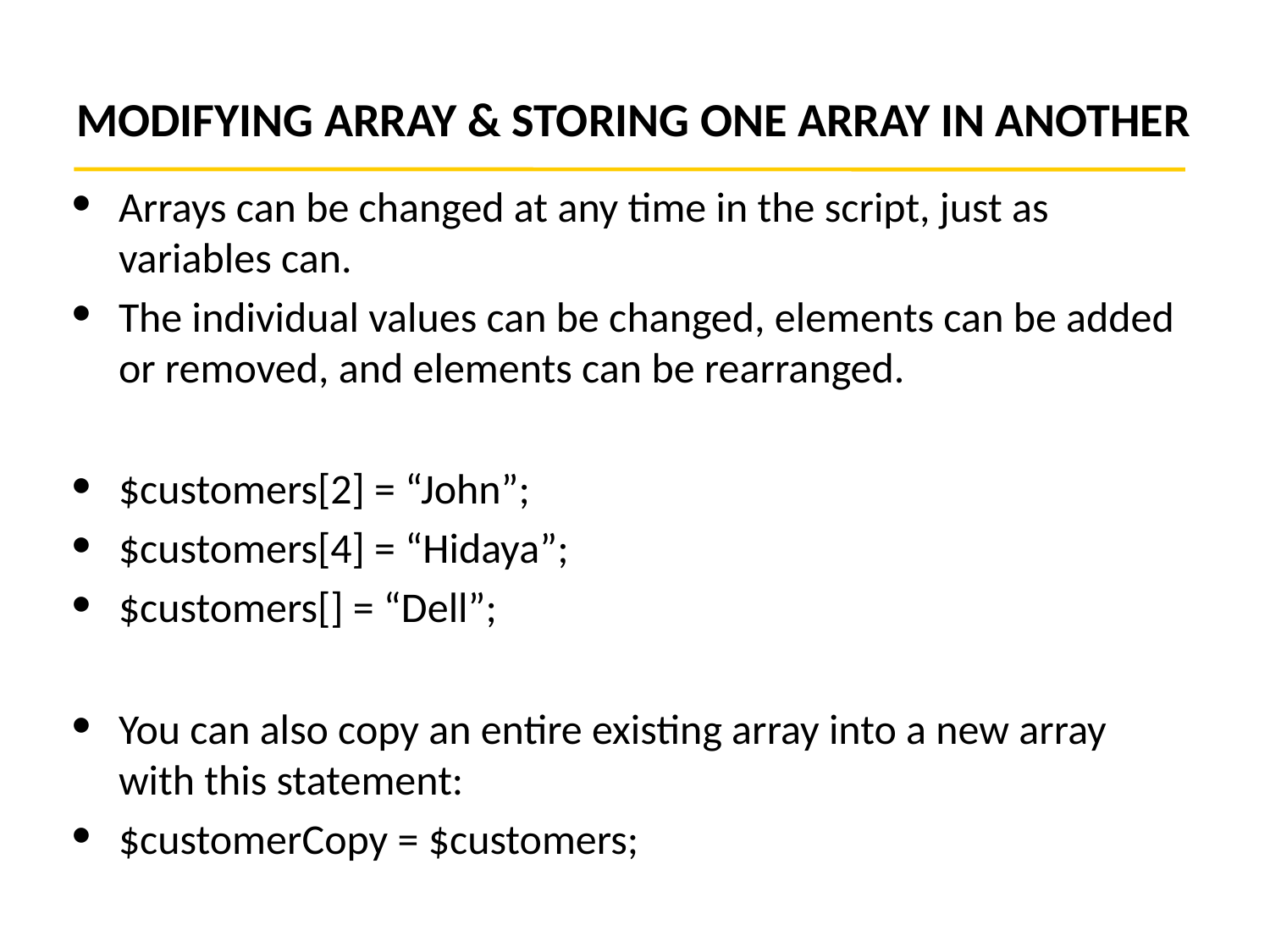

# MODIFYING ARRAY & STORING ONE ARRAY IN ANOTHER
Arrays can be changed at any time in the script, just as variables can.
The individual values can be changed, elements can be added or removed, and elements can be rearranged.

$customers[2] = “John”;
$customers[4] = “Hidaya”;
$customers[] = “Dell”;

You can also copy an entire existing array into a new array with this statement:
$customerCopy = $customers;